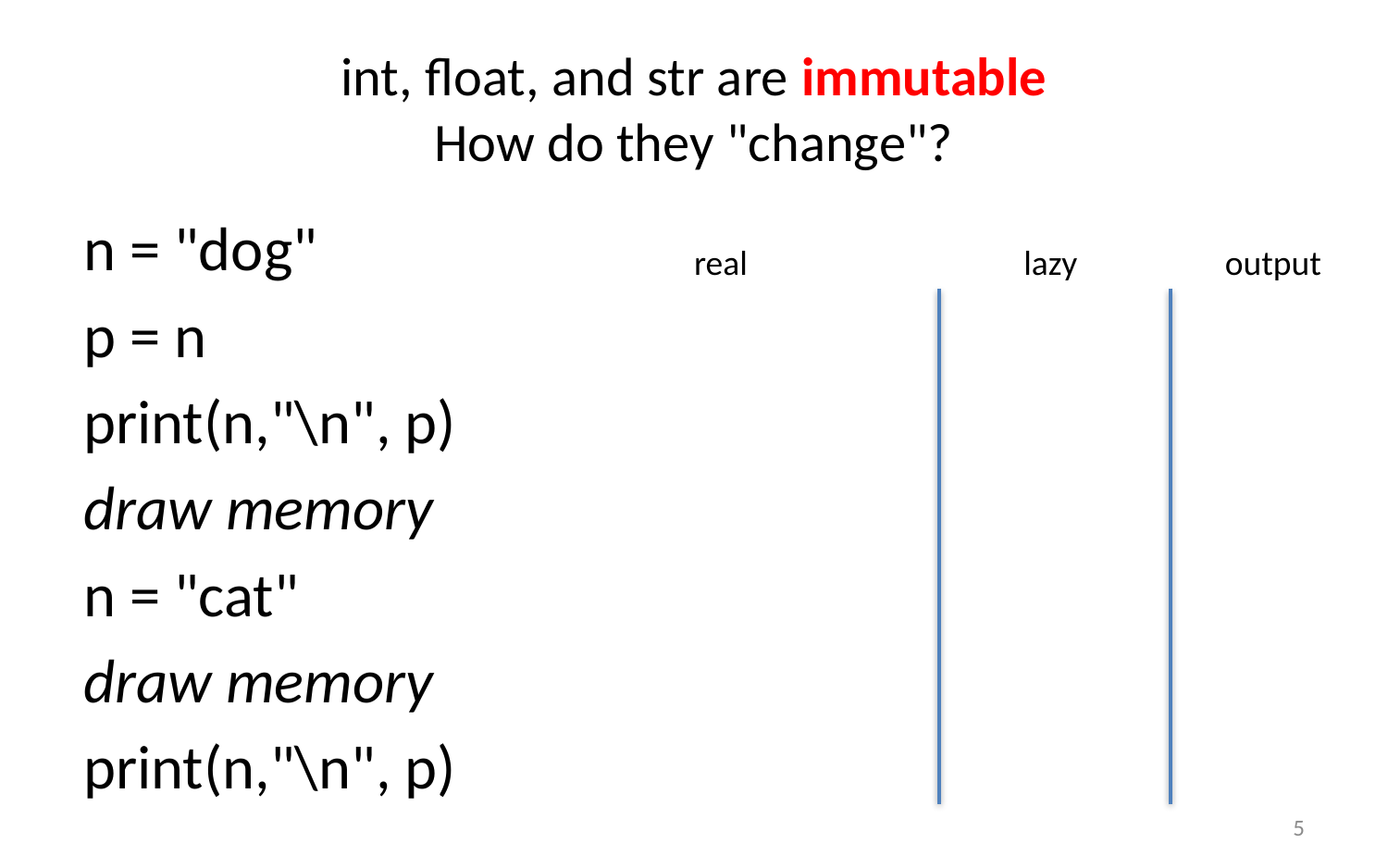

# int, float, and str are immutable How do they "change"?
n = "dog"
p = n
print(n,"\n", p)
draw memory
n = "cat"
draw memory
print(n,"\n", p)
real
lazy
output
5